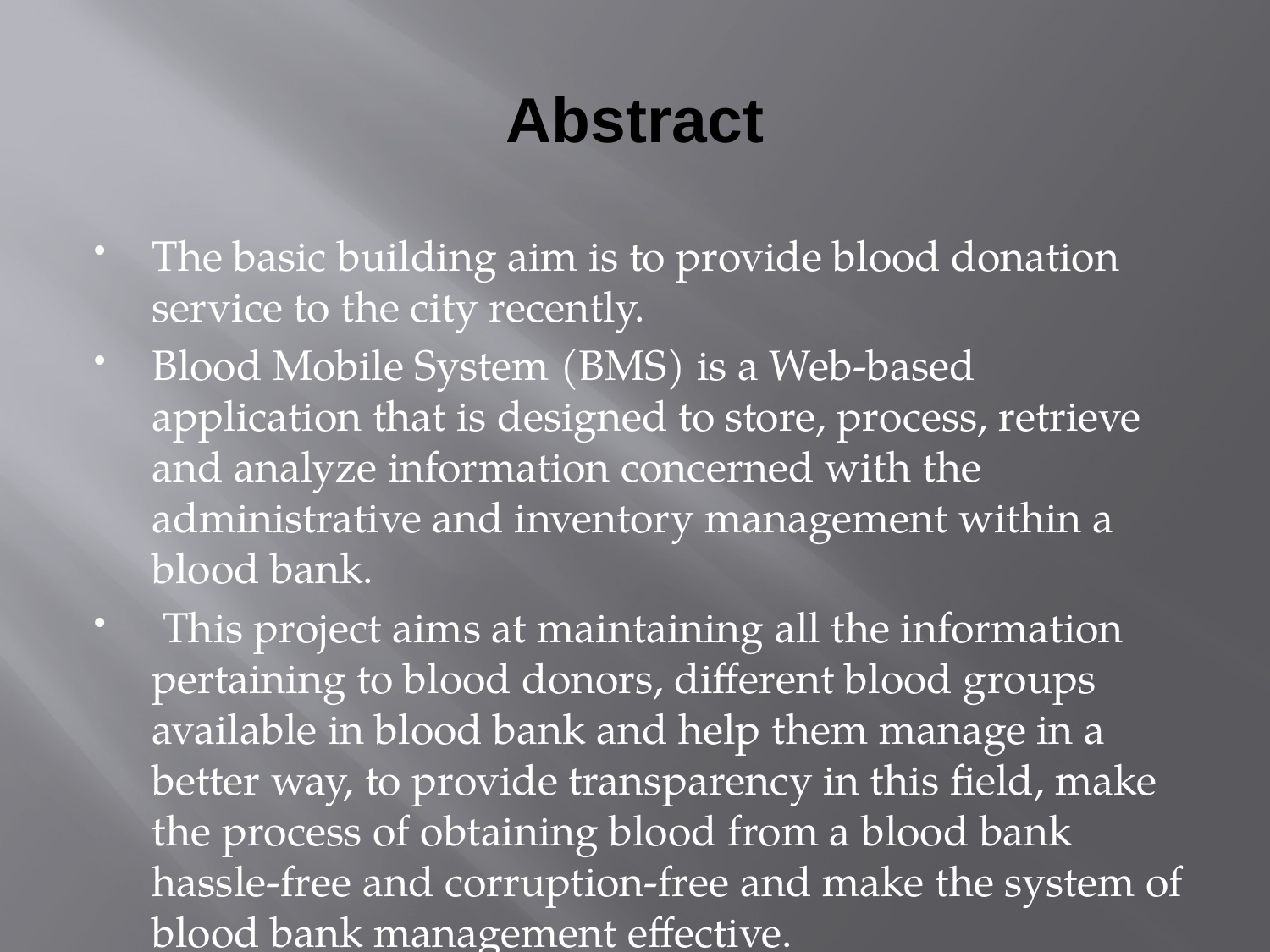

# Abstract
The basic building aim is to provide blood donation service to the city recently.
Blood Mobile System (BMS) is a Web-based application that is designed to store, process, retrieve and analyze information concerned with the administrative and inventory management within a blood bank.
 This project aims at maintaining all the information pertaining to blood donors, different blood groups available in blood bank and help them manage in a better way, to provide transparency in this field, make the process of obtaining blood from a blood bank hassle-free and corruption-free and make the system of blood bank management effective.